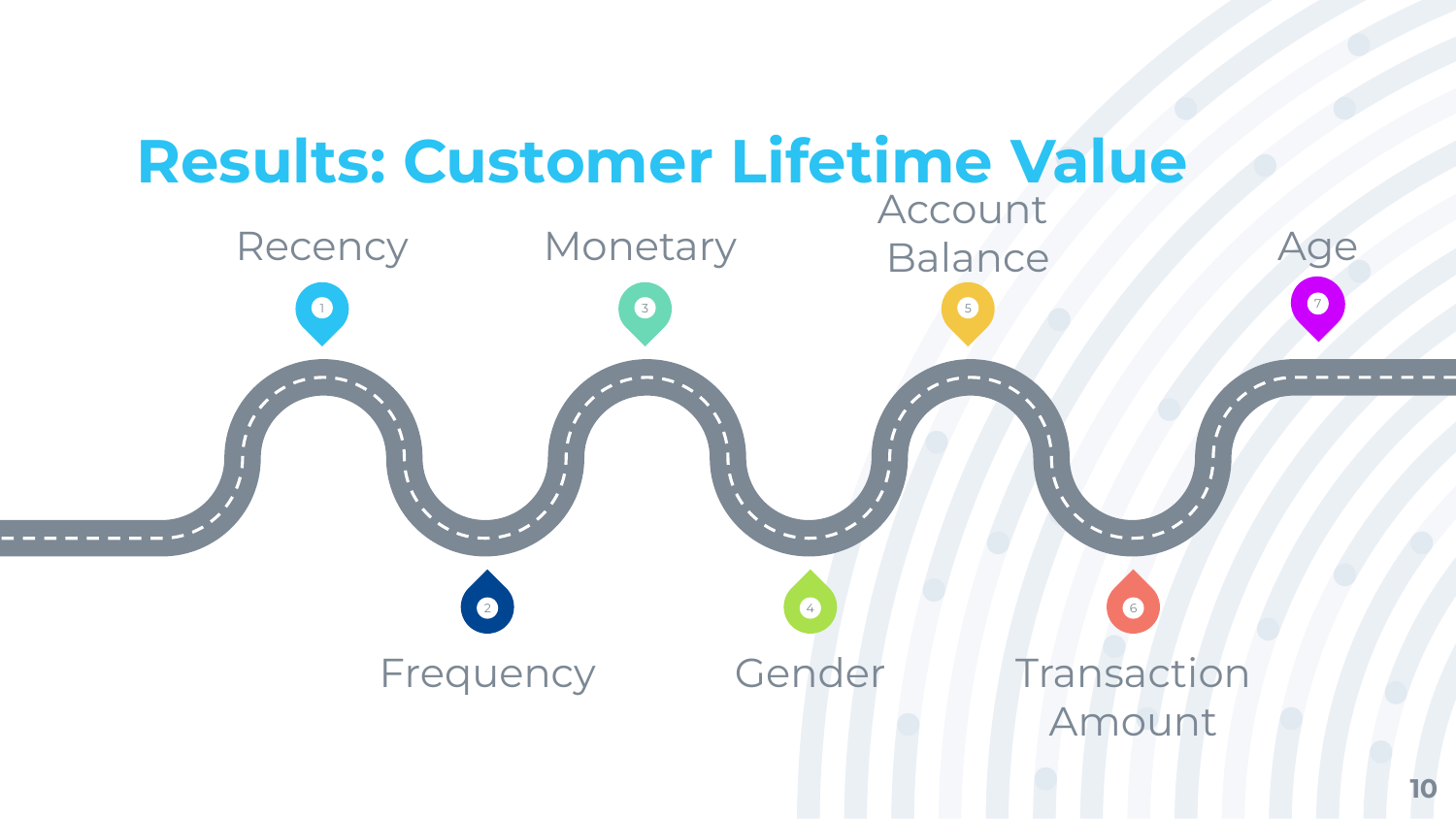

# Results: Customer Lifetime Value
Age
Recency
Monetary
Account
Balance

1

3

5

7

2

4

6
Frequency
Gender
Transaction Amount
10